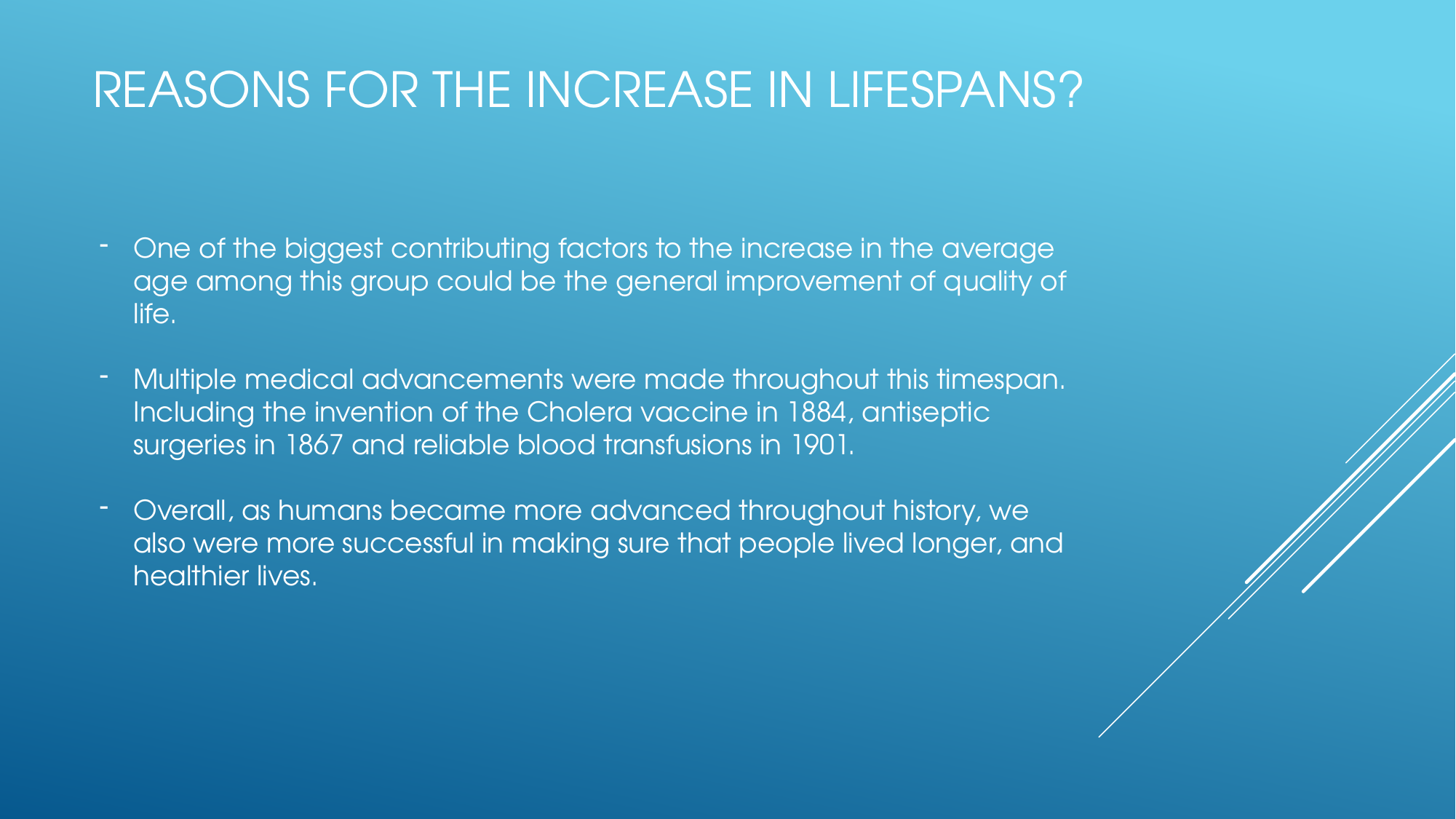

# Reasons for the increase in lifespans?

One of the biggest contributing factors to the increase in the average age among this group could be the general improvement of quality of life.

Multiple medical advancements were made throughout this timespan. Including the invention of the Cholera vaccine in 1884, antiseptic surgeries in 1867 and reliable blood transfusions in 1901.

Overall, as humans became more advanced throughout history, we also were more successful in making sure that people lived longer, and healthier lives.